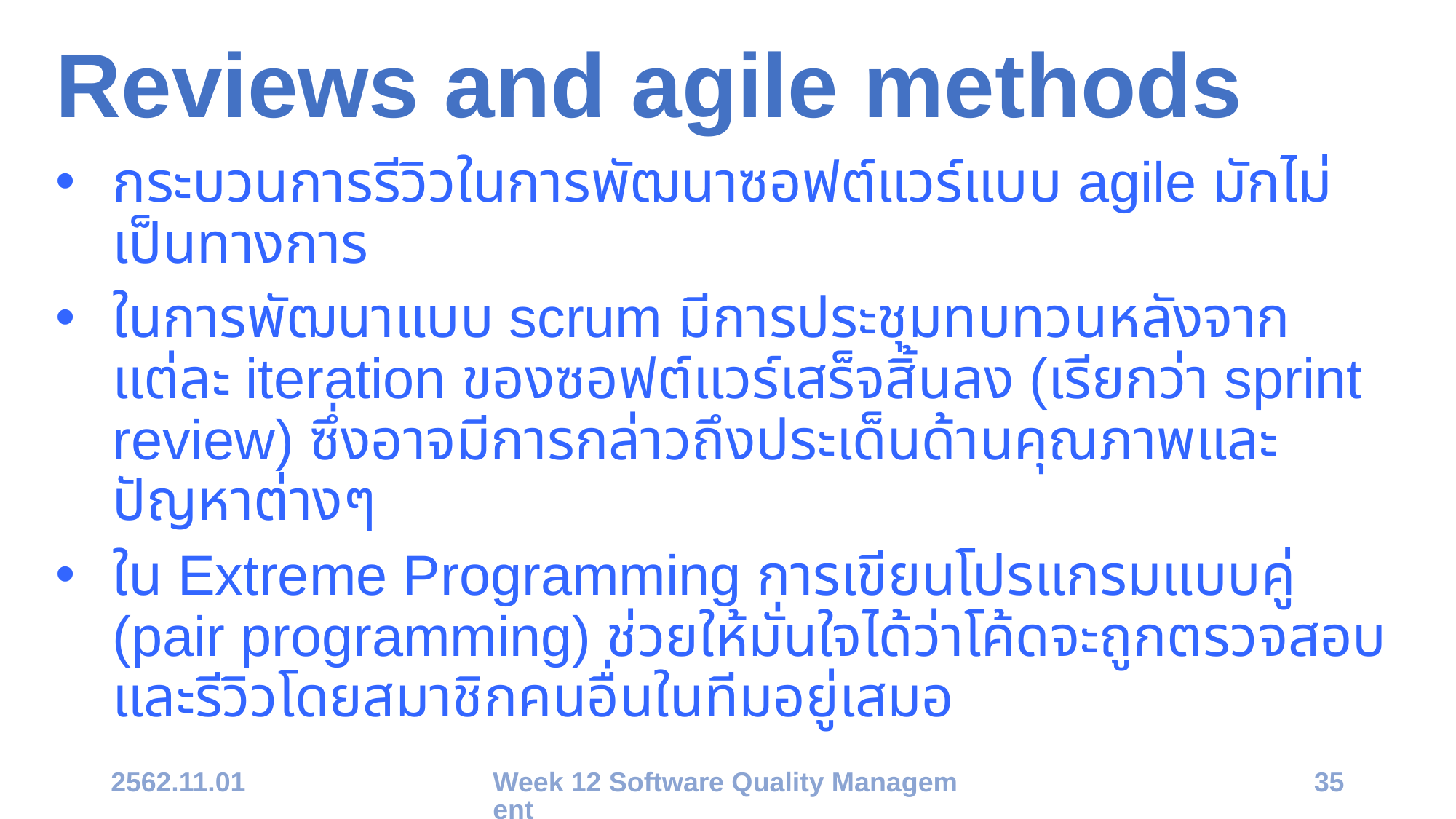

# Reviews and agile methods
กระบวนการรีวิวในการพัฒนาซอฟต์แวร์แบบ agile มักไม่เป็นทางการ
ในการพัฒนาแบบ scrum มีการประชุมทบทวนหลังจากแต่ละ iteration ของซอฟต์แวร์เสร็จสิ้นลง (เรียกว่า sprint review) ซึ่งอาจมีการกล่าวถึงประเด็นด้านคุณภาพและปัญหาต่างๆ
ใน Extreme Programming การเขียนโปรแกรมแบบคู่ (pair programming) ช่วยให้มั่นใจได้ว่าโค้ดจะถูกตรวจสอบและรีวิวโดยสมาชิกคนอื่นในทีมอยู่เสมอ
2562.11.01
Week 12 Software Quality Management
35